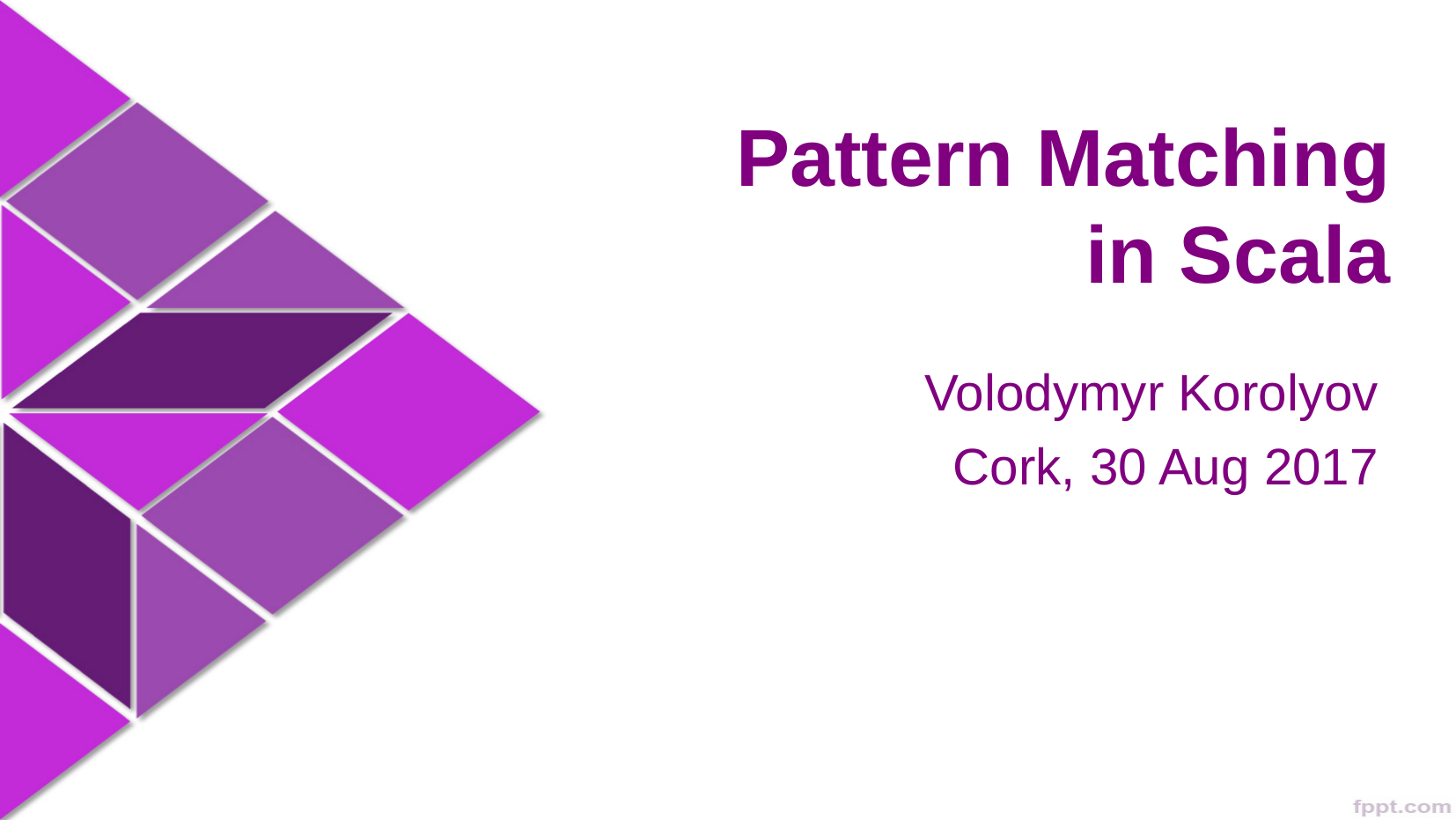

Pattern Matching
in Scala
Volodymyr Korolyov
Cork, 30 Aug 2017